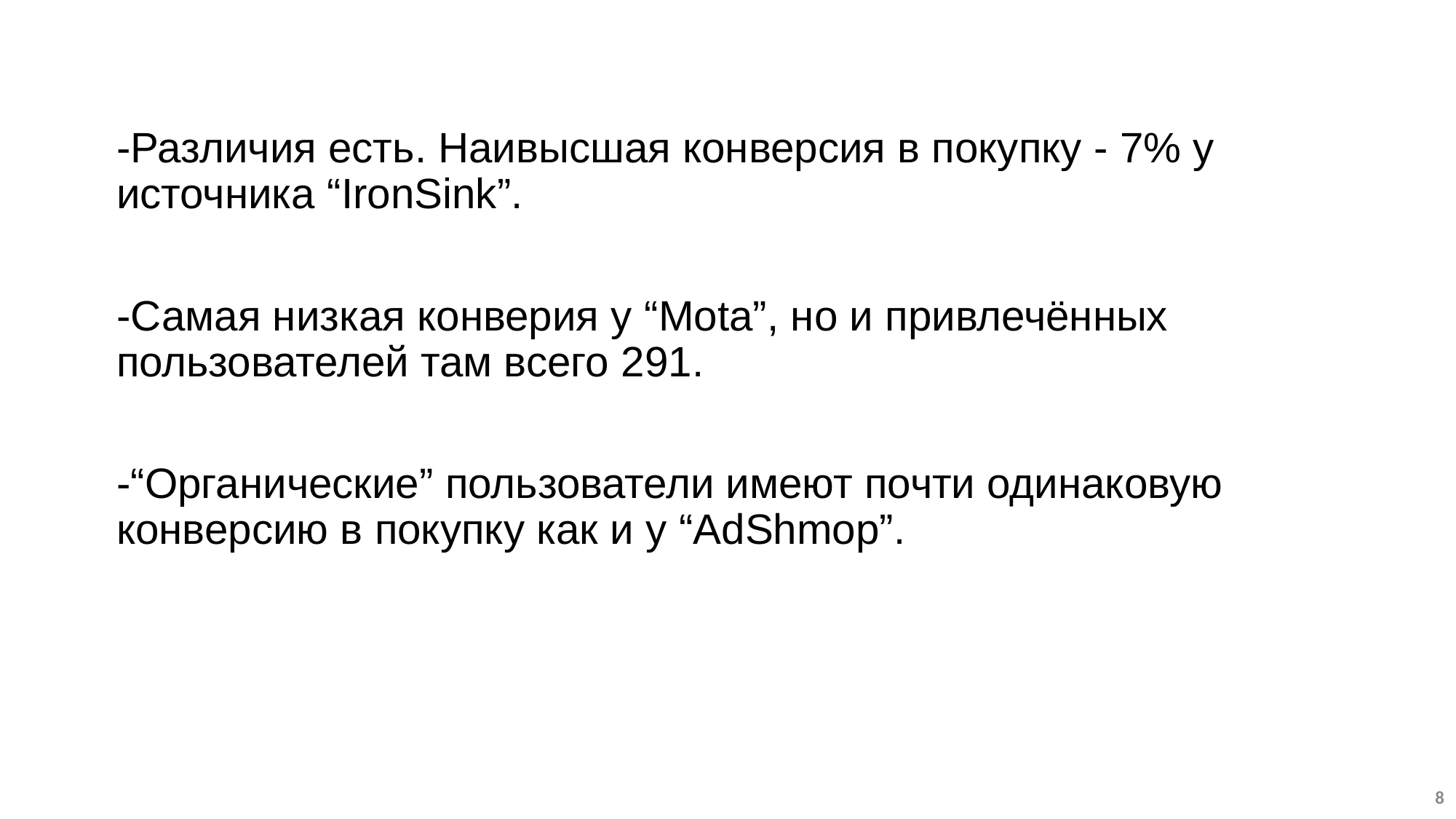

-Различия есть. Наивысшая конверсия в покупку - 7% у источника “IronSink”.

-Самая низкая конверия у “Mota”, но и привлечённых пользователей там всего 291.

-“Органические” пользователи имеют почти одинаковую конверсию в покупку как и у “AdShmop”.

8